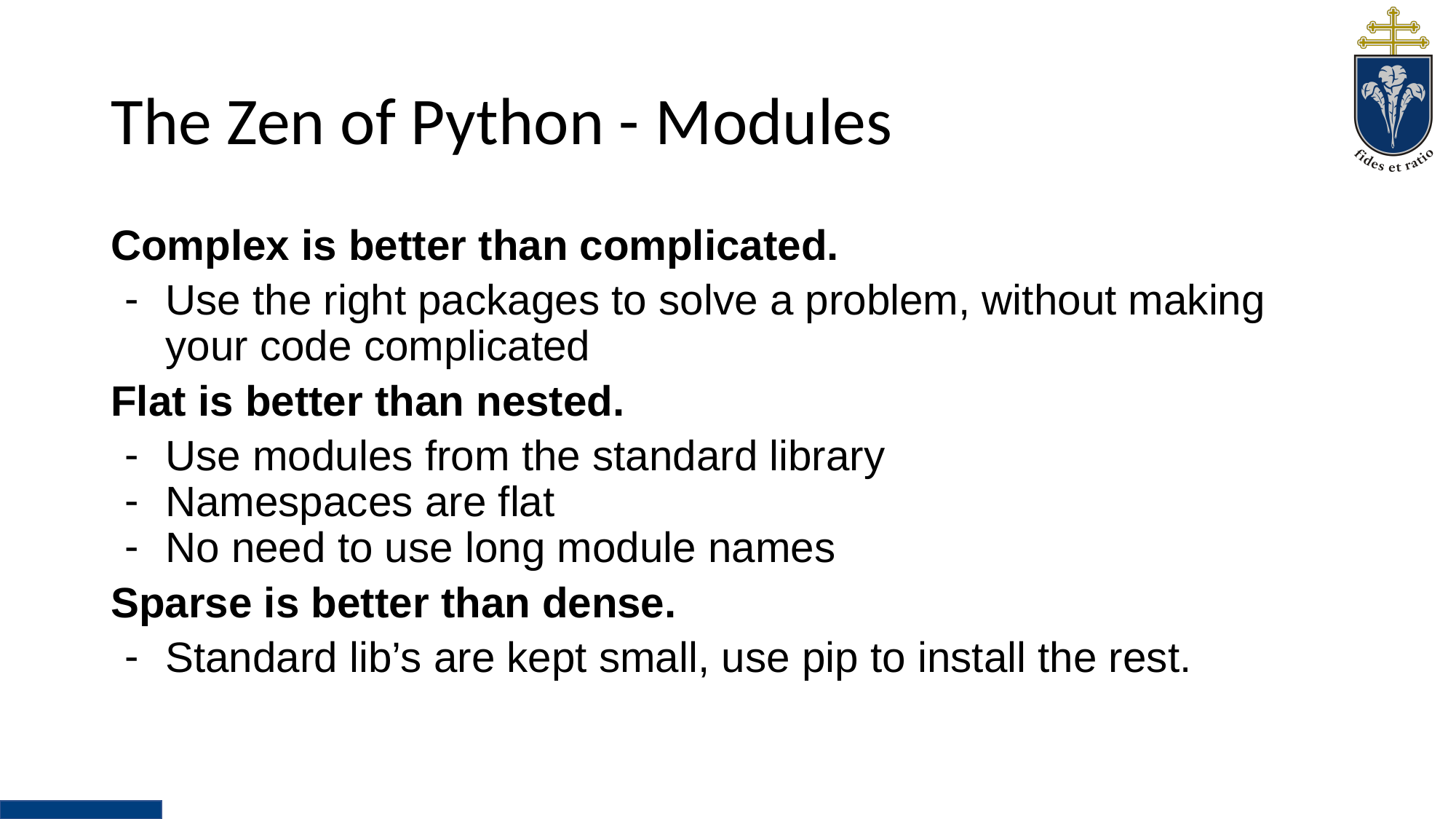

# The Zen of Python - Modules
Complex is better than complicated.
Use the right packages to solve a problem, without making your code complicated
Flat is better than nested.
Use modules from the standard library
Namespaces are flat
No need to use long module names
Sparse is better than dense.
Standard lib’s are kept small, use pip to install the rest.